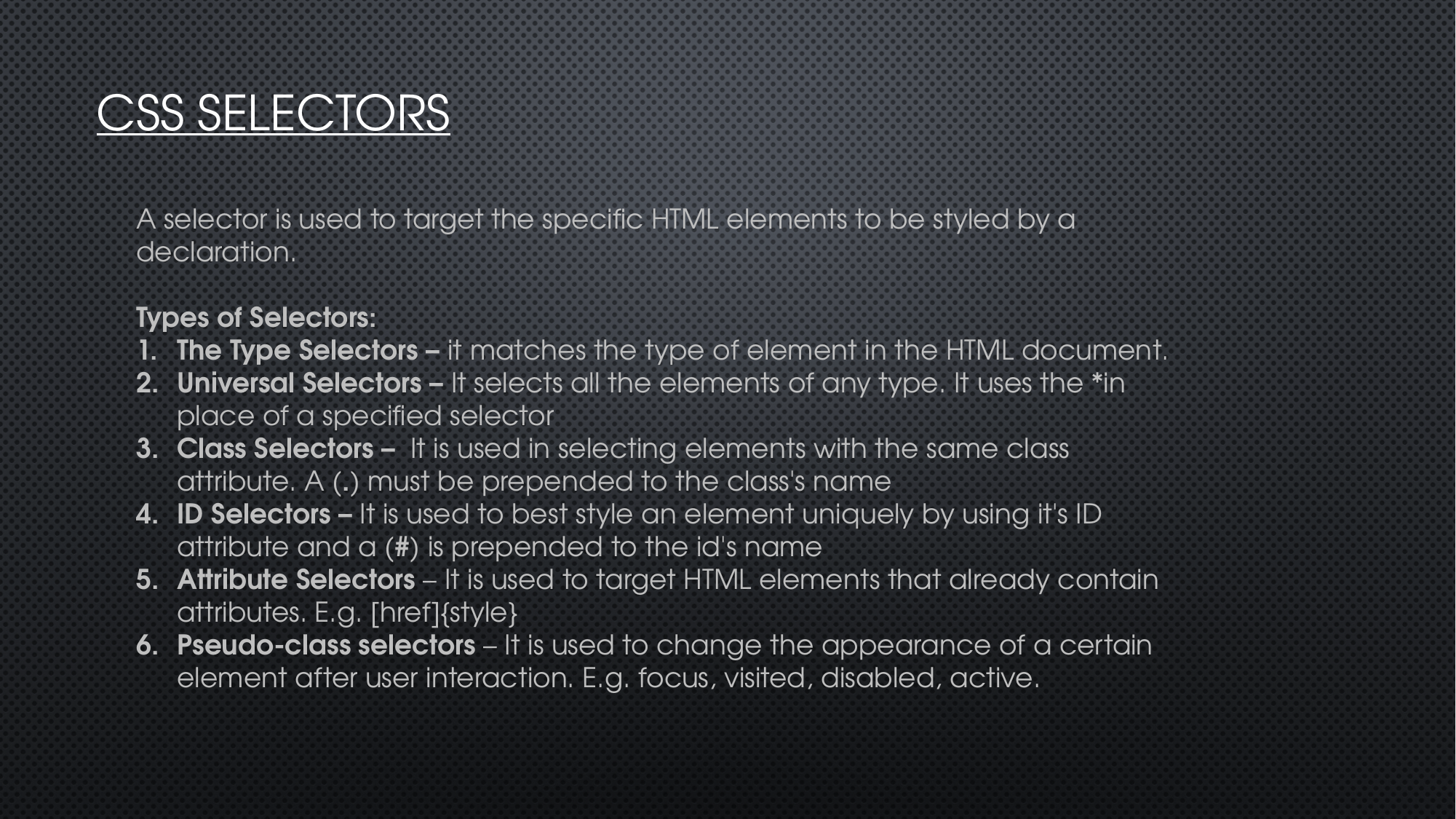

# CSS SELECTORS
A selector is used to target the specific HTML elements to be styled by a declaration.

Types of Selectors:
The Type Selectors – it matches the type of element in the HTML document.
Universal Selectors – It selects all the elements of any type. It uses the *in place of a specified selector
Class Selectors –  It is used in selecting elements with the same class attribute. A (.) must be prepended to the class's name
ID Selectors – It is used to best style an element uniquely by using it's ID attribute and a (#) is prepended to the id's name
Attribute Selectors – It is used to target HTML elements that already contain attributes. E.g. [href]{style}
Pseudo-class selectors – It is used to change the appearance of a certain element after user interaction. E.g. focus, visited, disabled, active.